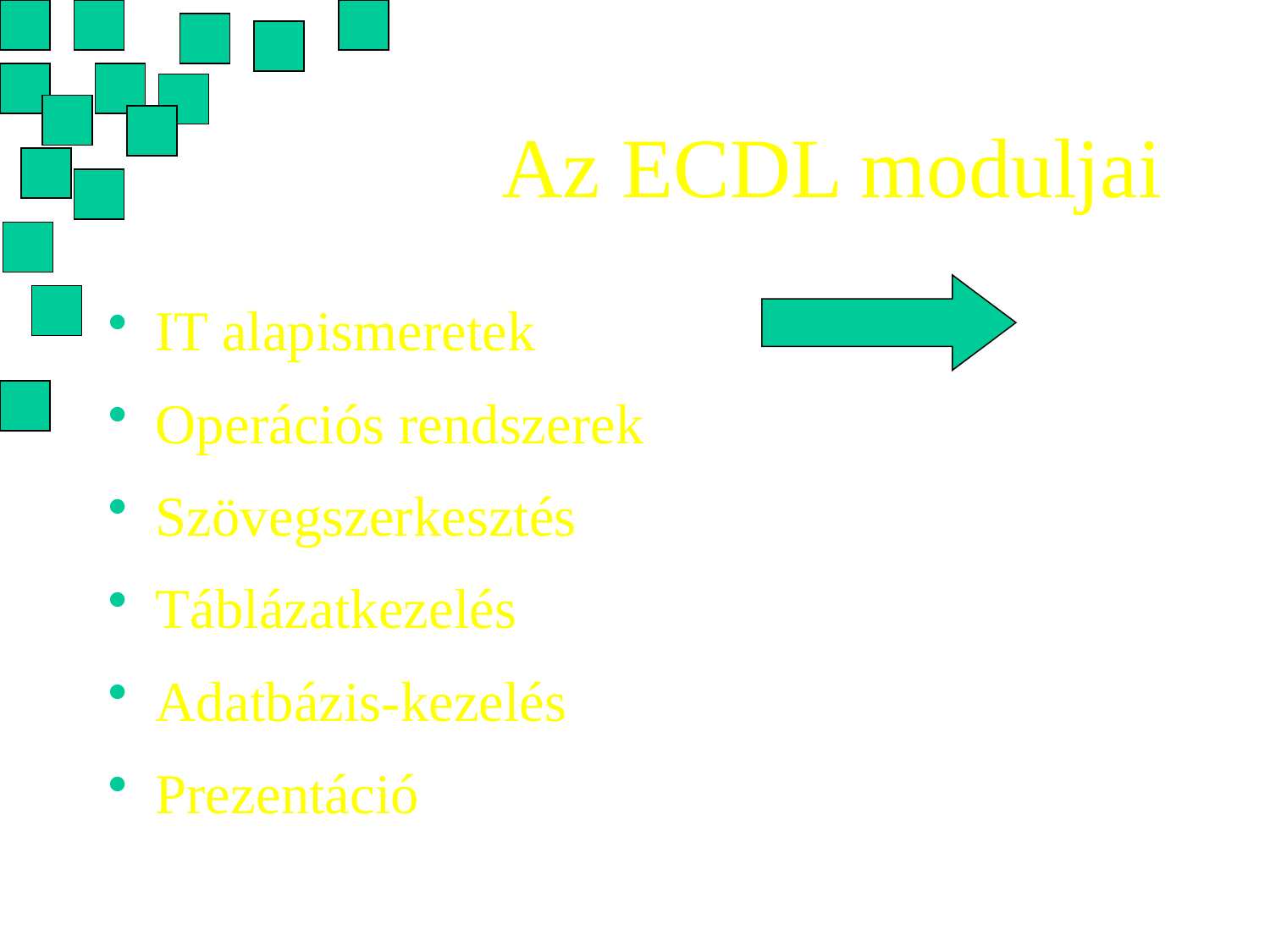

# Az ECDL moduljai
IT alapismeretek
Operációs rendszerek
Szövegszerkesztés
Táblázatkezelés
Adatbázis-kezelés
Prezentáció